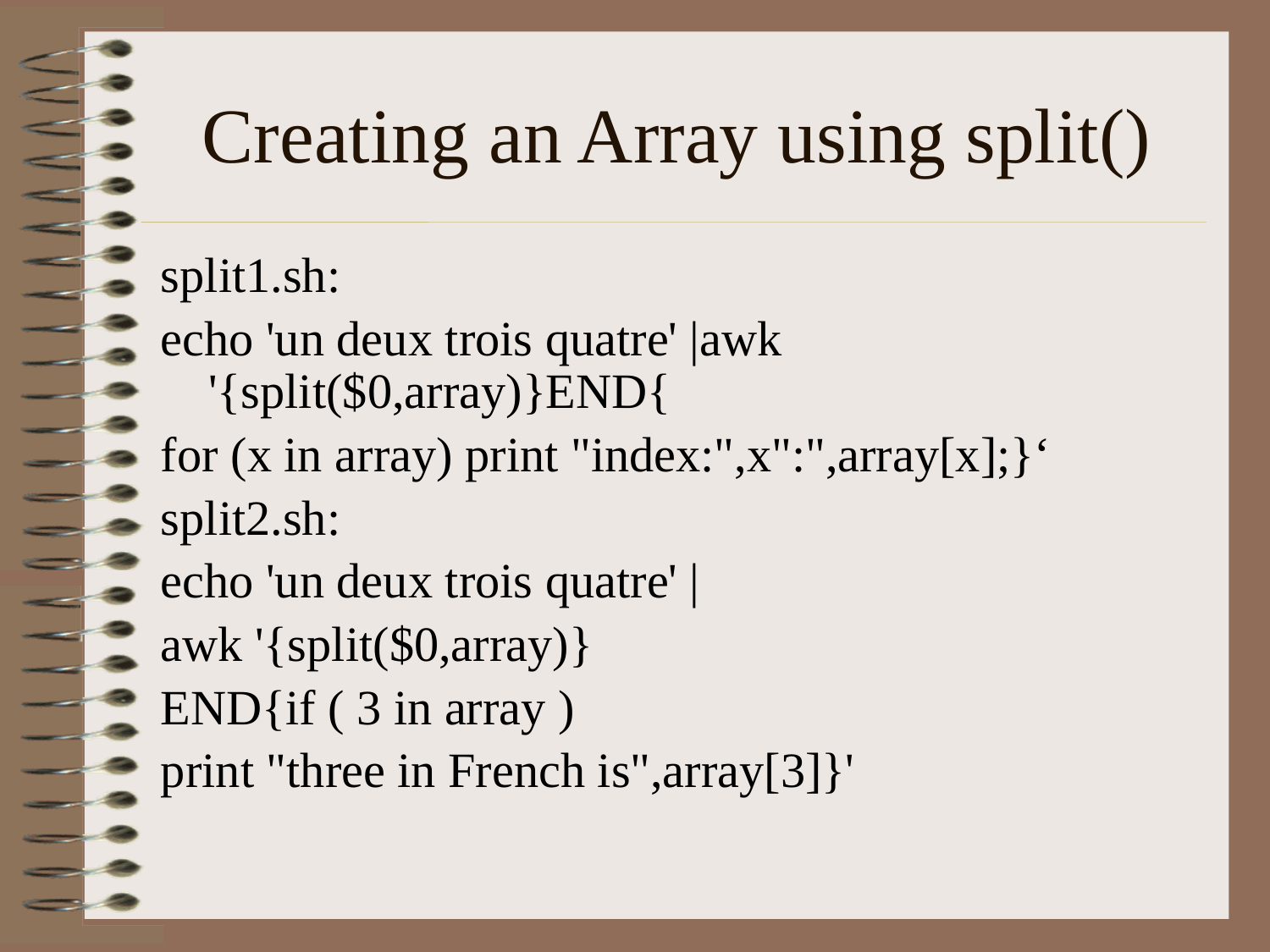

# Creating an Array using split()
split1.sh:
echo 'un deux trois quatre' |awk '{split($0,array)}END{
for (x in array) print "index:",x":",array[x];}‘
split2.sh:
echo 'un deux trois quatre' |
awk '{split($0,array)}
END{if ( 3 in array )
print "three in French is",array[3]}'